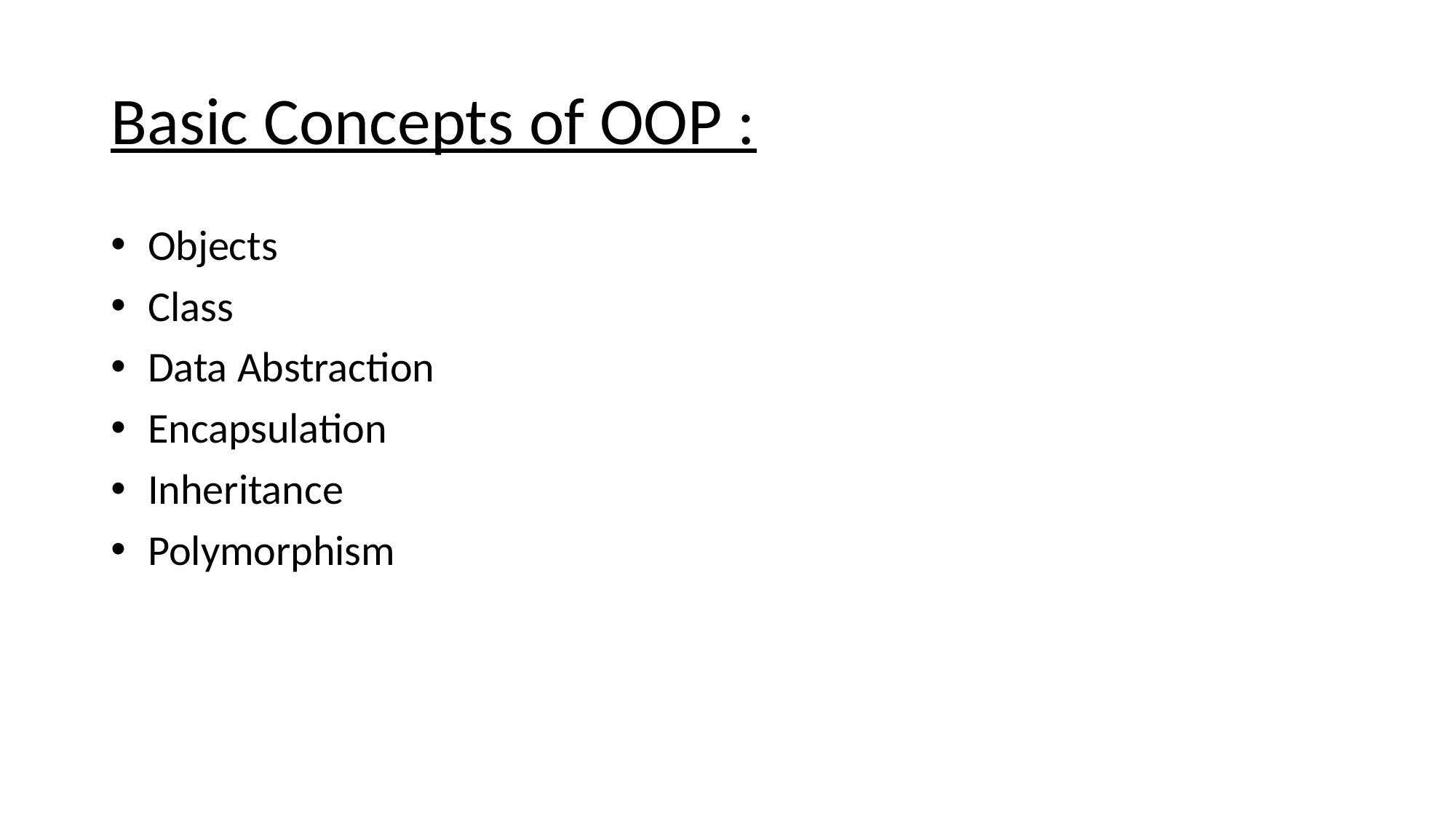

# Basic Concepts of OOP :
 Objects
 Class
 Data Abstraction
 Encapsulation
 Inheritance
 Polymorphism